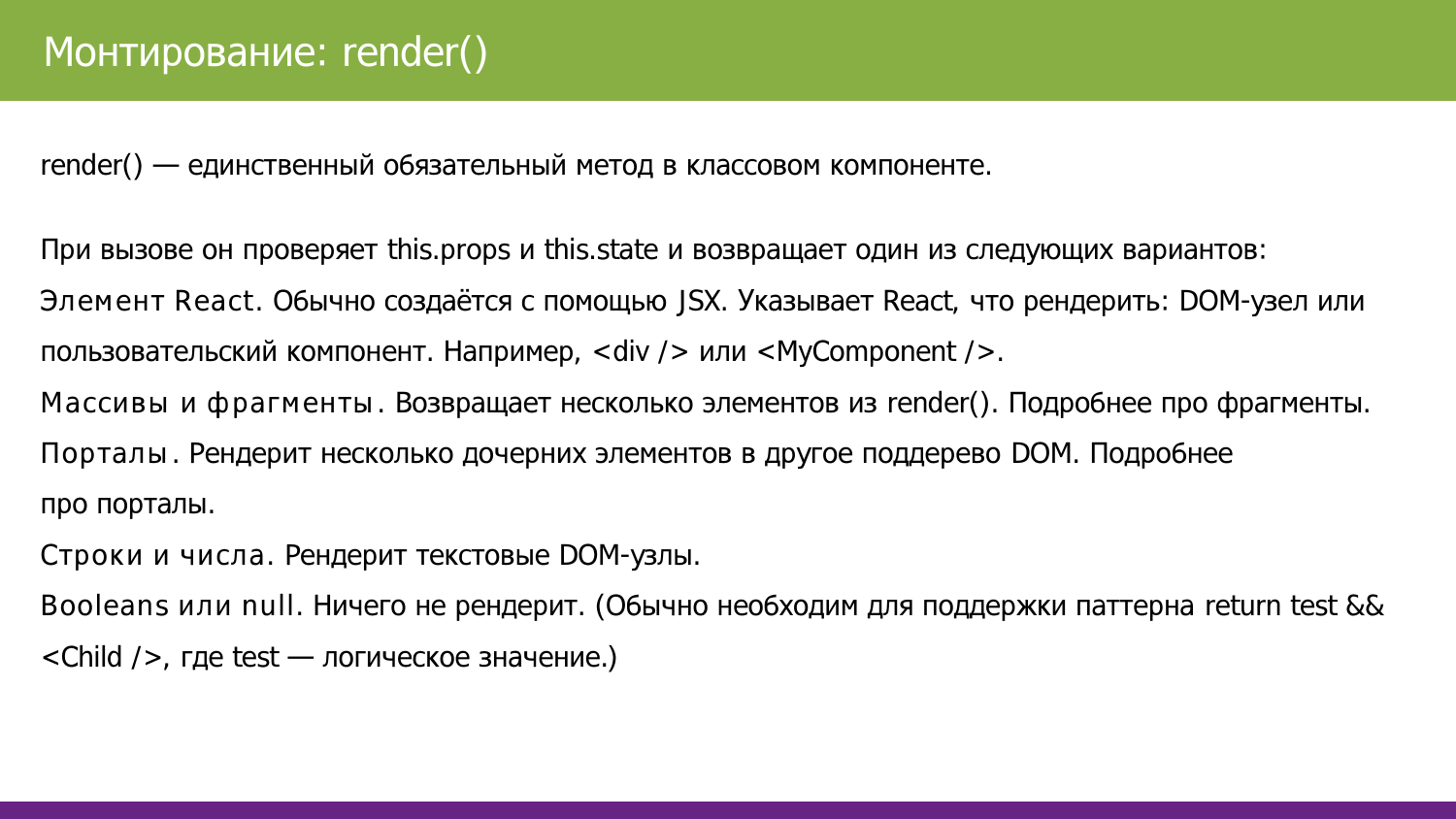

Монтирование: render()

render() — единственный обязательный метод в классовом компоненте.

При вызове он проверяет this.props и this.state и возвращает один из следующих вариантов:
Элемент React. Обычно создаётся с помощью JSX. Указывает React, что рендерить: DOM-узел или пользовательский компонент. Например, <div /> или <MyComponent />.
Массивы и фрагменты. Возвращает несколько элементов из render(). Подробнее про фрагменты.
Порталы. Рендерит несколько дочерних элементов в другое поддерево DOM. Подробнее про порталы.
Строки и числа. Рендерит текстовые DOM-узлы.
Booleans или null. Ничего не рендерит. (Обычно необходим для поддержки паттерна return test && <Child />, где test — логическое значение.)